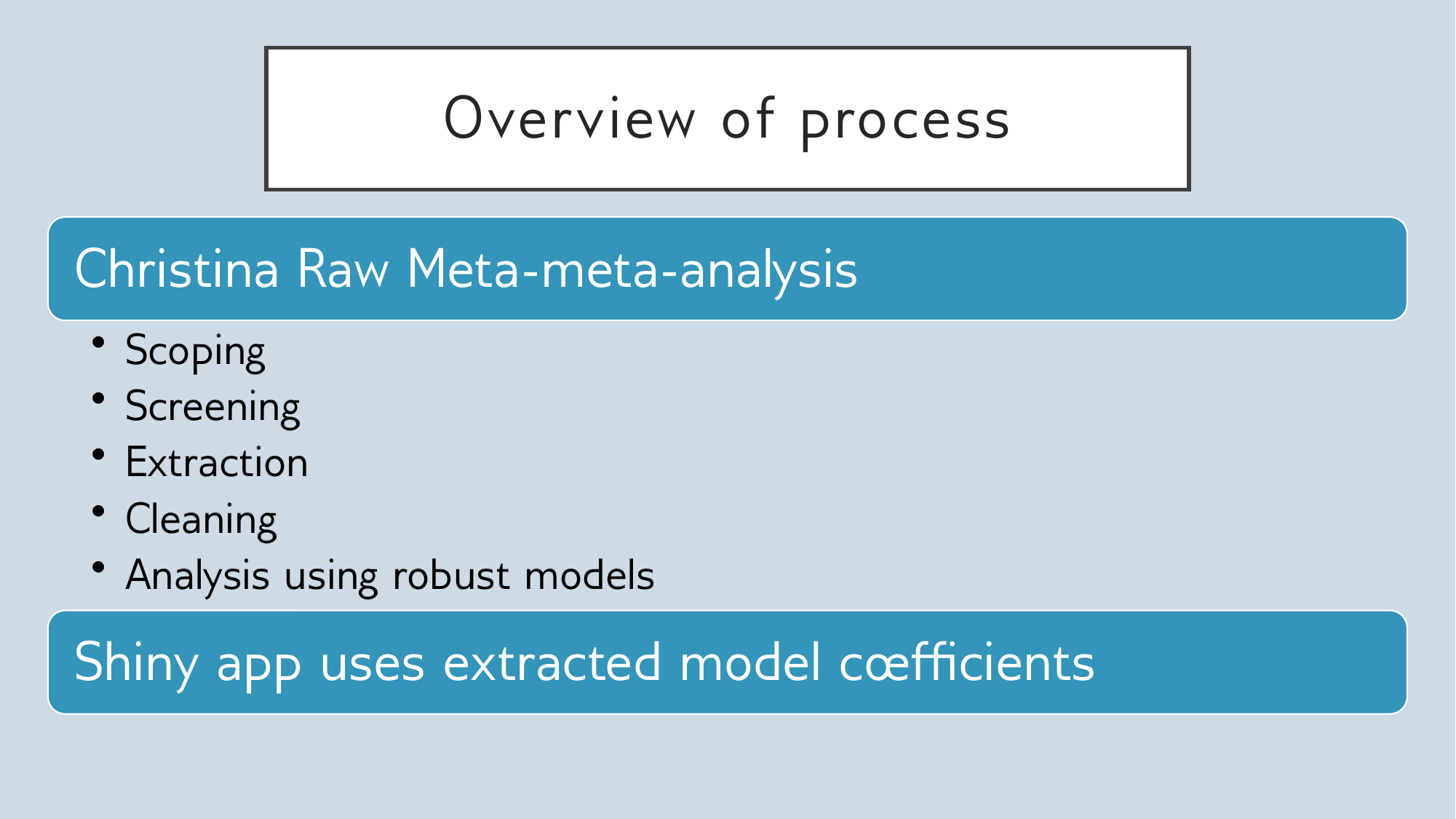

# Overview of process
Christina Raw Meta-meta-analysis
Scoping
Screening
Extraction
Cleaning
Analysis using robust models
Shiny app uses extracted model coefficients